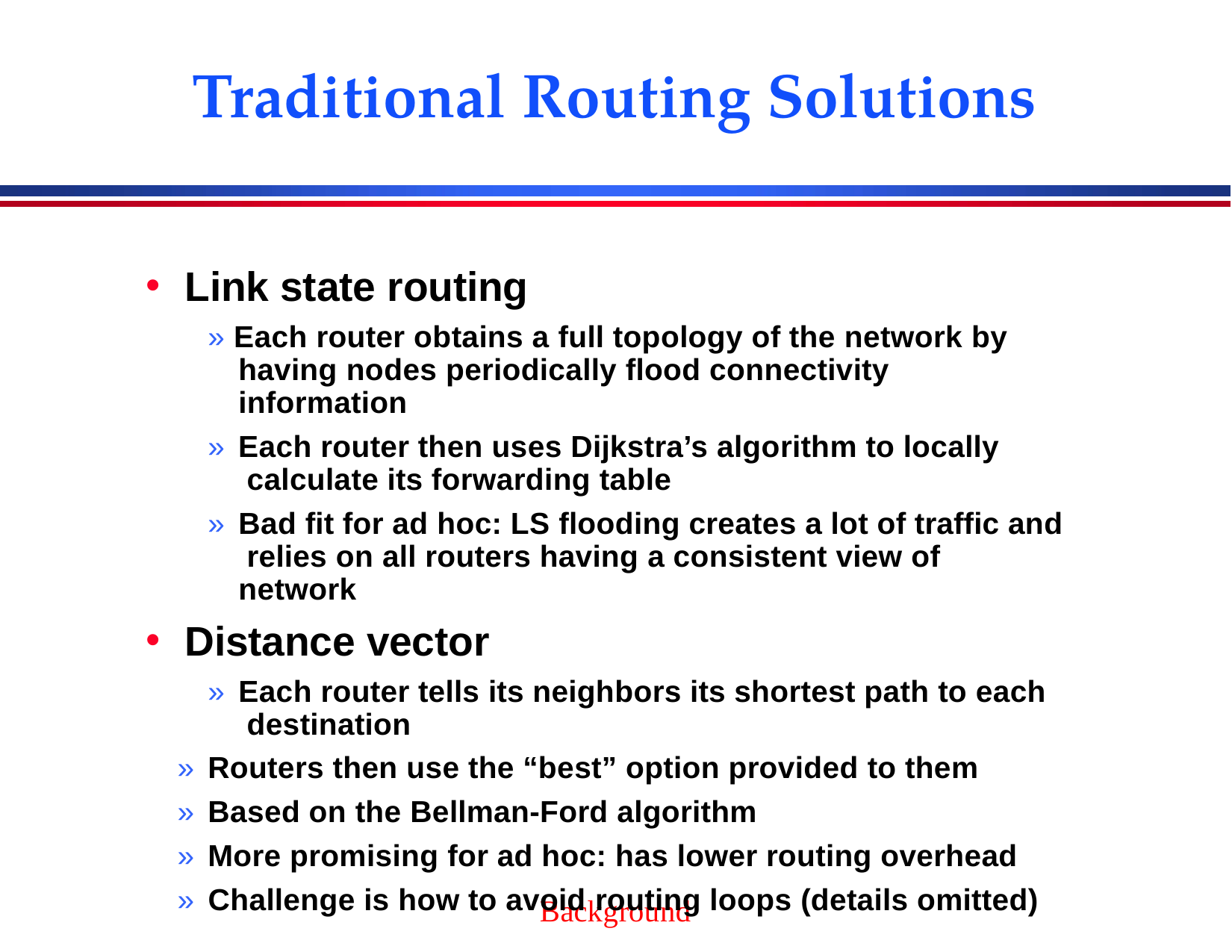

# Traditional Routing Solutions
Link state routing
» Each router obtains a full topology of the network by  having nodes periodically flood connectivity information
» Each router then uses Dijkstra’s algorithm to locally  calculate its forwarding table
» Bad fit for ad hoc: LS flooding creates a lot of traffic and  relies on all routers having a consistent view of network
Distance vector
» Each router tells its neighbors its shortest path to each  destination
» Routers then use the “best” option provided to them
» Based on the Bellman-Ford algorithm
» More promising for ad hoc: has lower routing overhead
» Challenge is how to avoid routing loops (details omitted)
Background